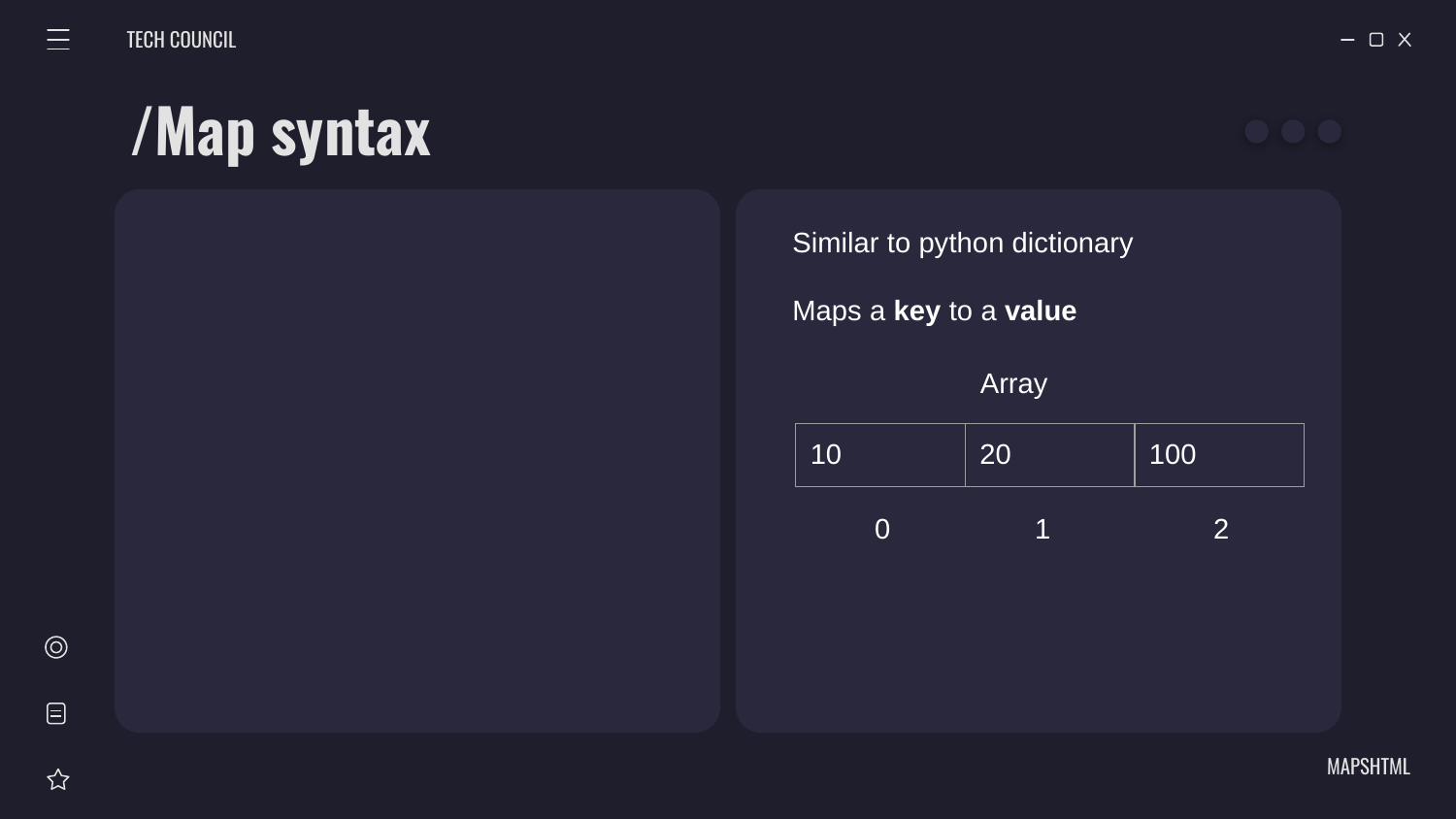

TECH COUNCIL

# /Map syntax

Similar to python dictionary

Maps a key to a value
Array

| 10 | 20 | 100 |
| --- | --- | --- |
0
1
2

MAPSHTML